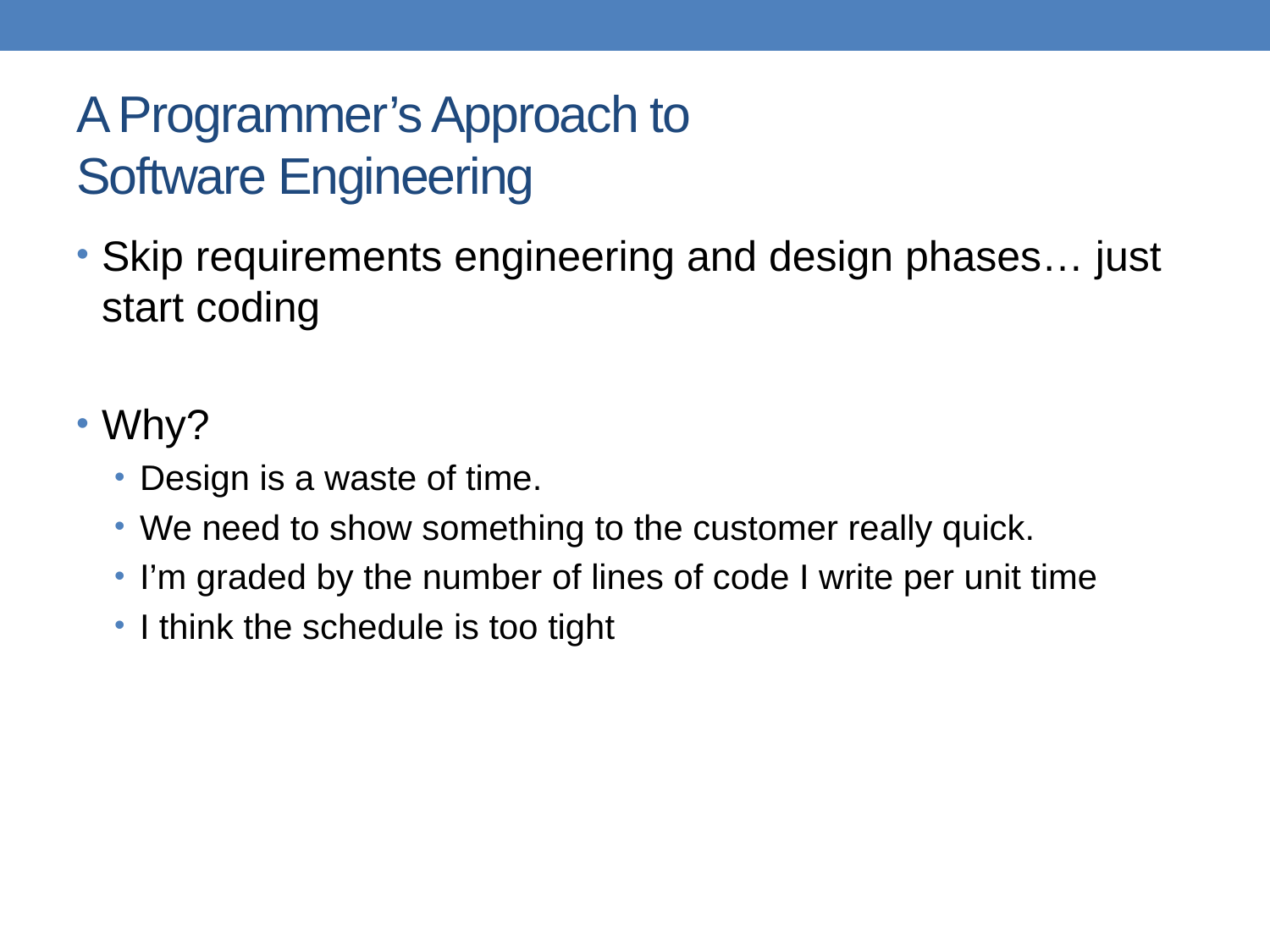

2
# A Programmer’s Approach to Software Engineering
Skip requirements engineering and design phases… just start coding

Why?
Design is a waste of time.
We need to show something to the customer really quick.
I’m graded by the number of lines of code I write per unit time
I think the schedule is too tight